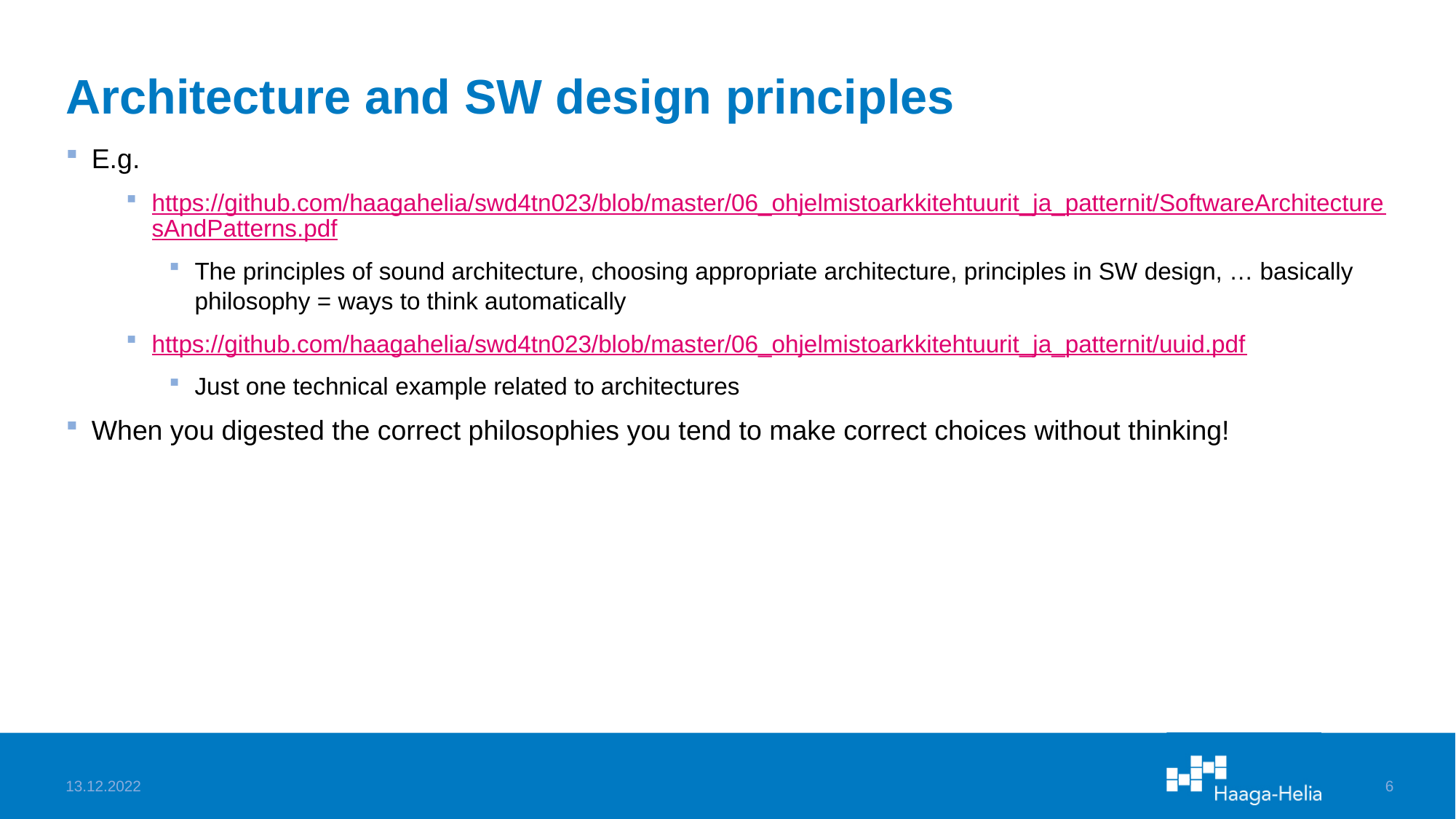

# Architecture and SW design principles
E.g.
https://github.com/haagahelia/swd4tn023/blob/master/06_ohjelmistoarkkitehtuurit_ja_patternit/SoftwareArchitecturesAndPatterns.pdf
The principles of sound architecture, choosing appropriate architecture, principles in SW design, … basically philosophy = ways to think automatically
https://github.com/haagahelia/swd4tn023/blob/master/06_ohjelmistoarkkitehtuurit_ja_patternit/uuid.pdf
Just one technical example related to architectures
When you digested the correct philosophies you tend to make correct choices without thinking!

13.12.2022

6